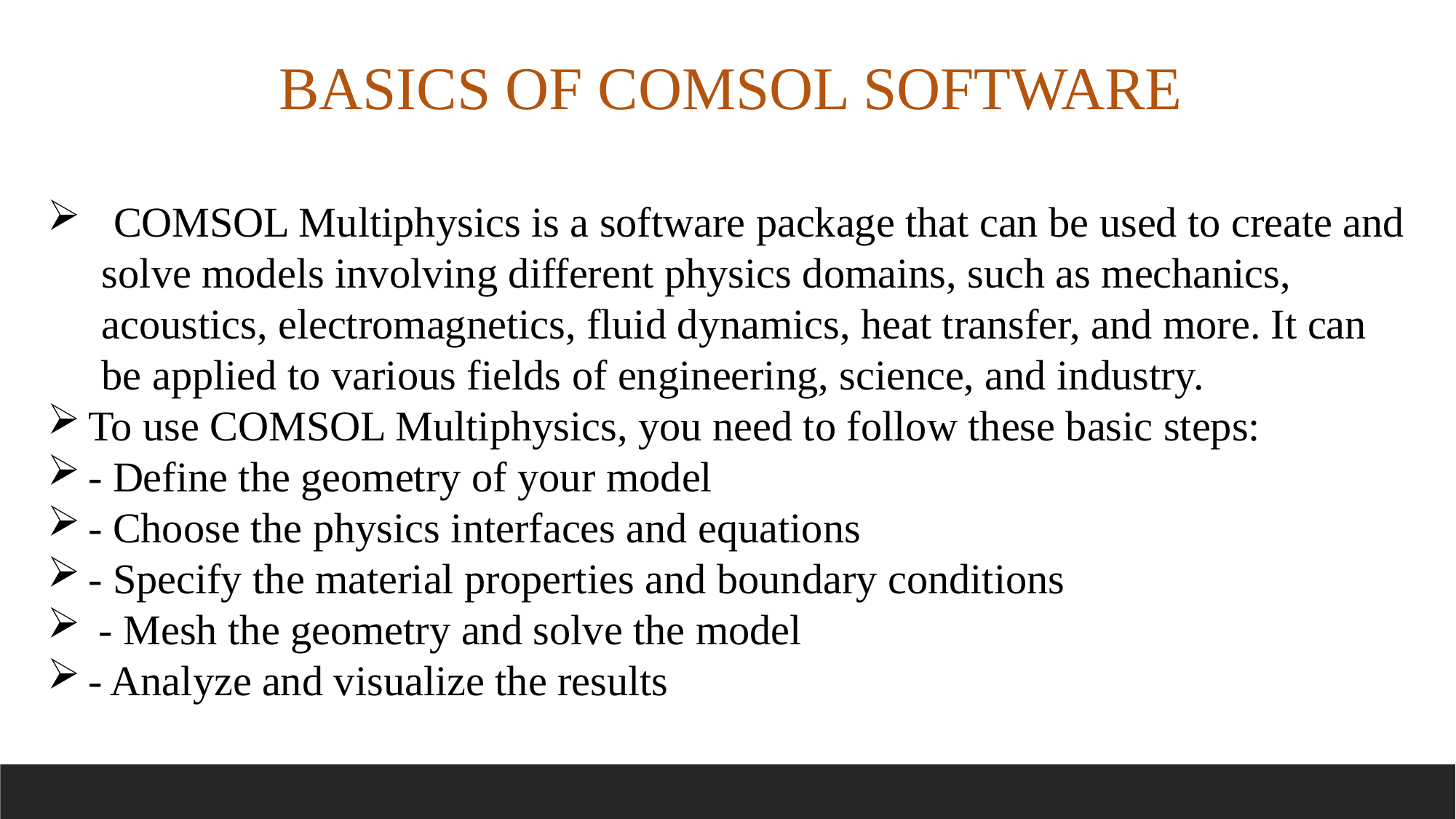

BASICS OF COMSOL SOFTWARE

 COMSOL Multiphysics is a software package that can be used to create and solve models involving different physics domains, such as mechanics, acoustics, electromagnetics, fluid dynamics, heat transfer, and more. It can be applied to various fields of engineering, science, and industry.
To use COMSOL Multiphysics, you need to follow these basic steps:
- Define the geometry of your model
- Choose the physics interfaces and equations
- Specify the material properties and boundary conditions
 - Mesh the geometry and solve the model
- Analyze and visualize the results